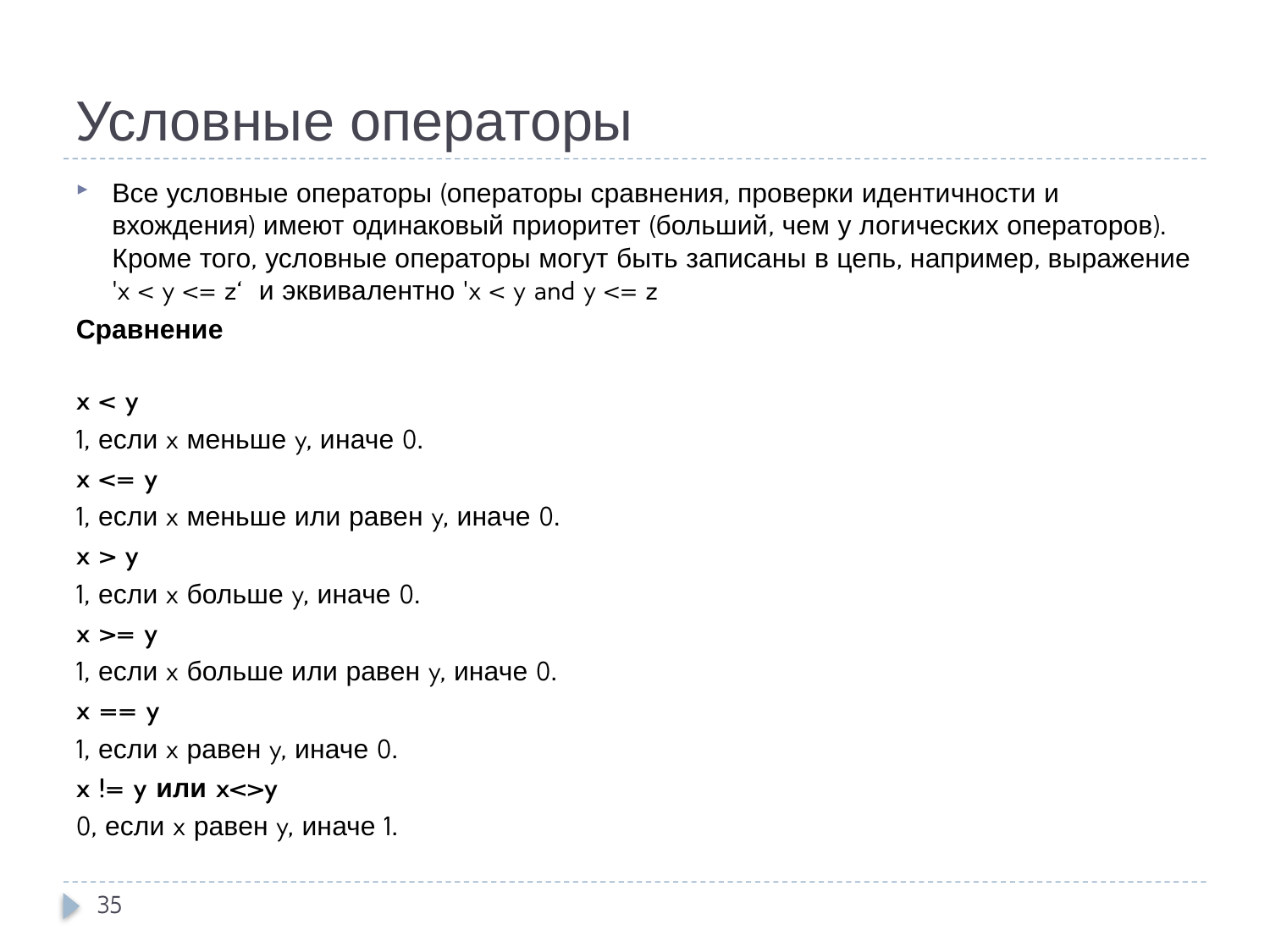

# Условные операторы
Все условные операторы (операторы сравнения, проверки идентичности и вхождения) имеют одинаковый приоритет (больший, чем у логических операторов). Кроме того, условные операторы могут быть записаны в цепь, например, выражение 'x < y <= z‘  и эквивалентно 'x < y and y <= z
Сравнение
x < y
1, если x меньше y, иначе 0.
x <= y
1, если x меньше или равен y, иначе 0.
x > y
1, если x больше y, иначе 0.
x >= y
1, если x больше или равен y, иначе 0.
x == y
1, если x равен y, иначе 0.
x != y или x<>y
0, если x равен y, иначе 1.

35